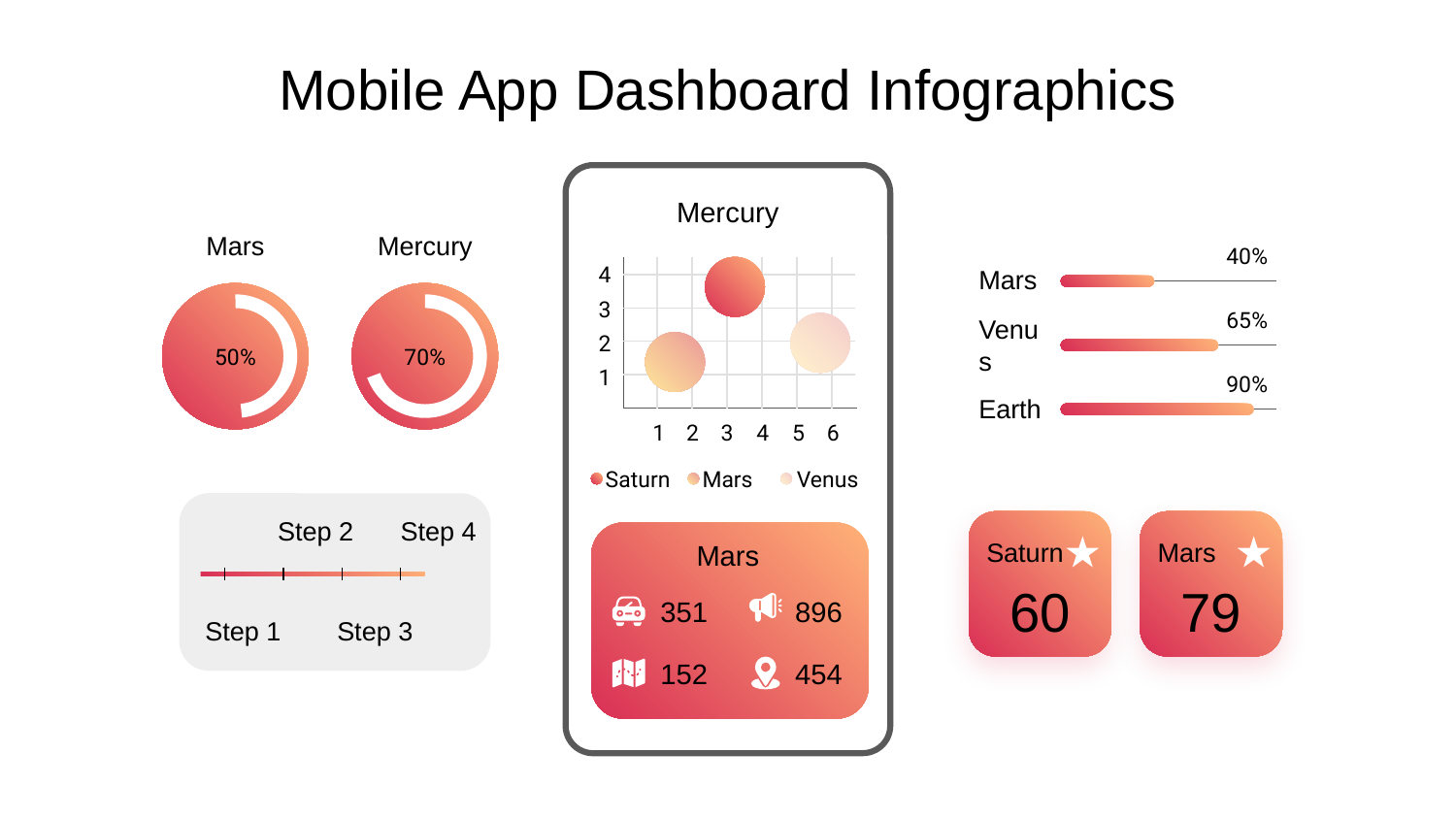

# Mobile App Dashboard Infographics

Mercury
Mars
50%
Mercury
70%
40%
Mars

4
3
2
1

65%
Venus

90%
Earth

1
2
3
4
5
6
Saturn

Mars

Venus

Step 2
Step 4
Step 1
Step 3

Saturn
60
Mars
79
Mars

351
896

152
454